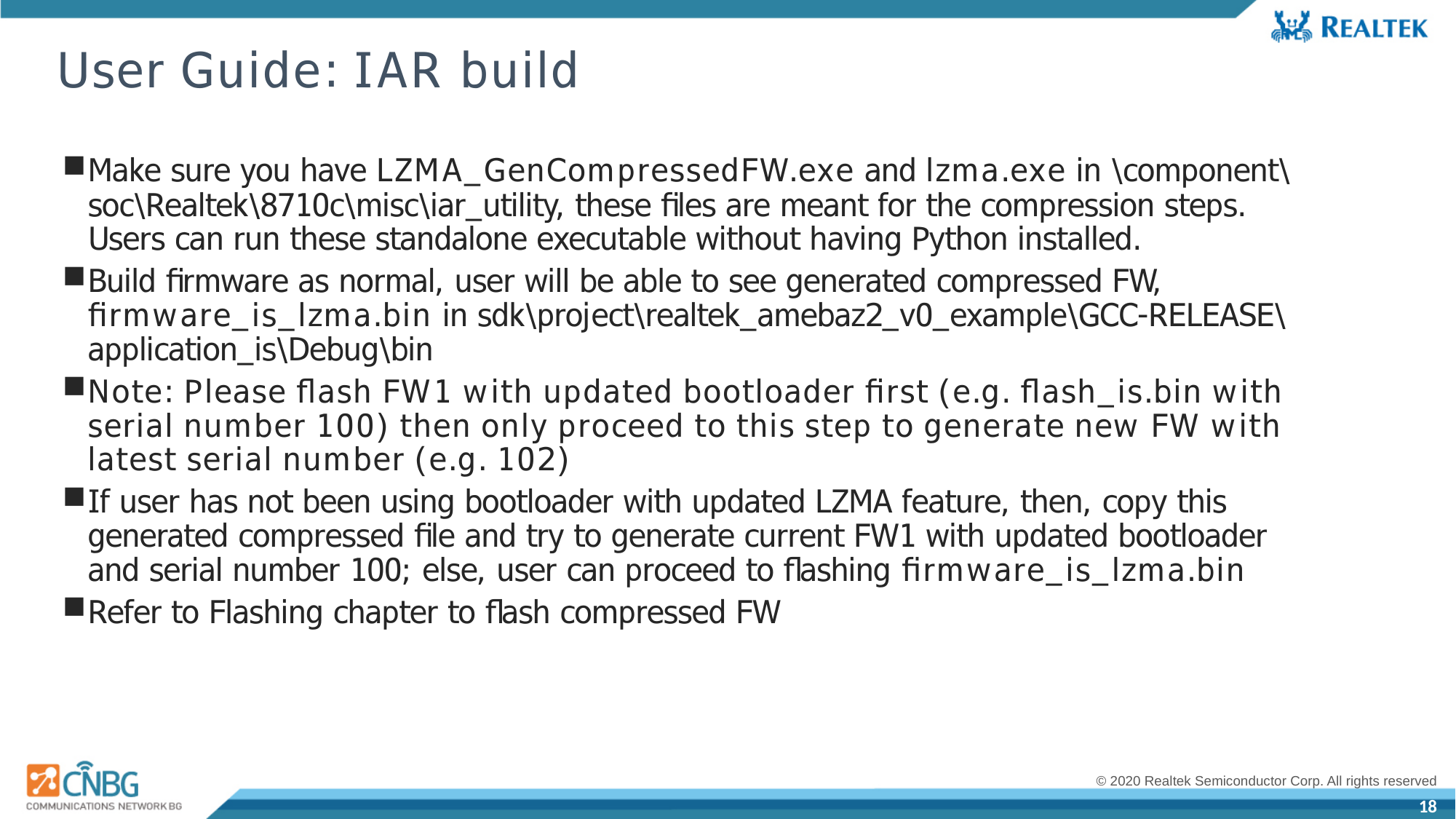

# User Guide: IAR build
Make sure you have LZMA_GenCompressedFW.exe and lzma.exe in \component\soc\Realtek\8710c\misc\iar_utility, these files are meant for the compression steps. Users can run these standalone executable without having Python installed.
Build firmware as normal, user will be able to see generated compressed FW, firmware_is_lzma.bin in sdk\project\realtek_amebaz2_v0_example\GCC-RELEASE\application_is\Debug\bin
Note: Please flash FW1 with updated bootloader first (e.g. flash_is.bin with serial number 100) then only proceed to this step to generate new FW with latest serial number (e.g. 102)
If user has not been using bootloader with updated LZMA feature, then, copy this generated compressed file and try to generate current FW1 with updated bootloader and serial number 100; else, user can proceed to flashing firmware_is_lzma.bin
Refer to Flashing chapter to flash compressed FW
18